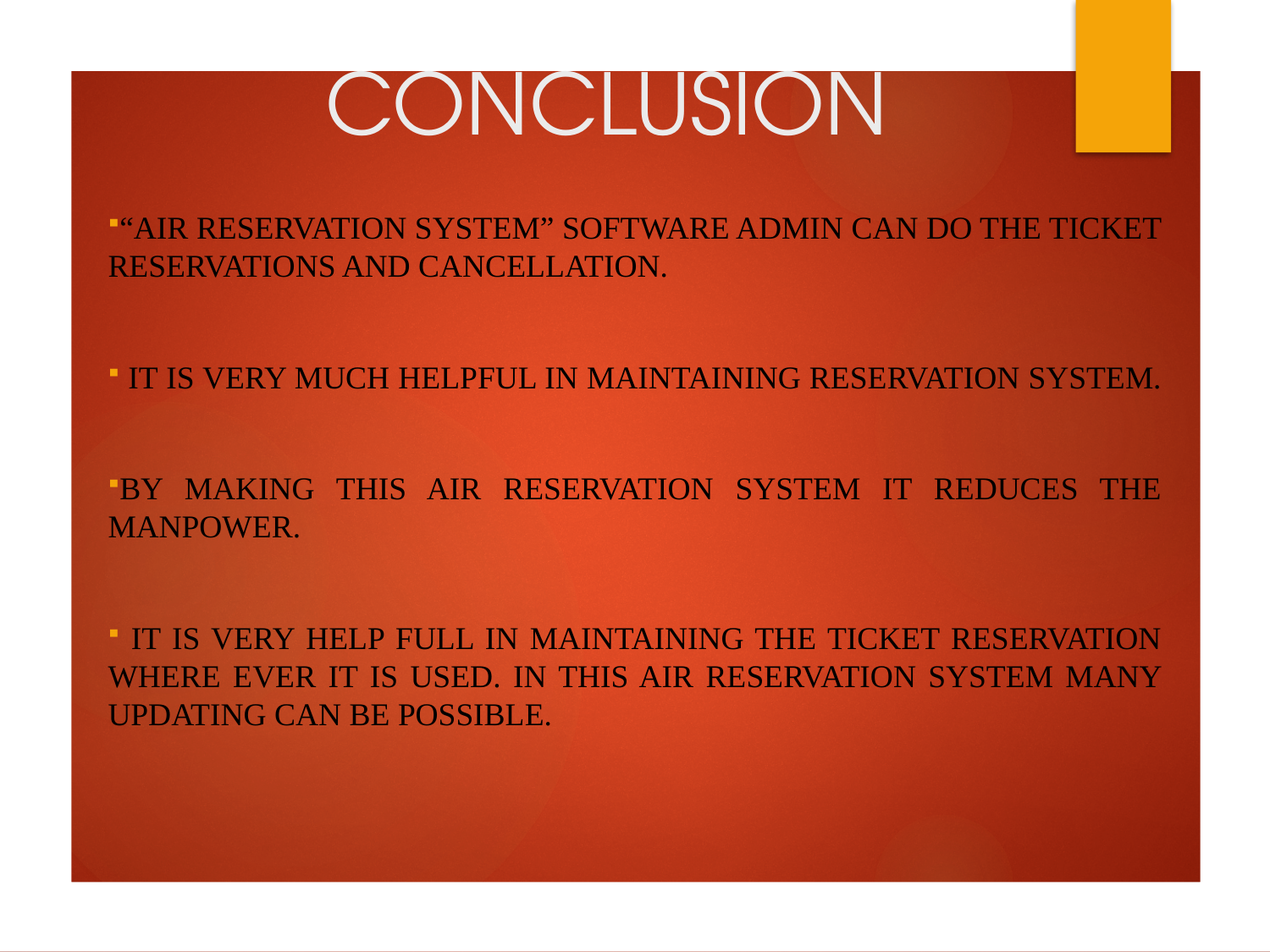

# CONCLUSION
“AIR Reservation System” Software Admin can do the ticket reservations and cancellation.

 It is very much helpful in maintaining Reservation System.

By making this AIR Reservation System it reduces the manpower.

 It is very help full in maintaining the ticket reservation where ever it is used. In this AIR Reservation System many updating can be possible.